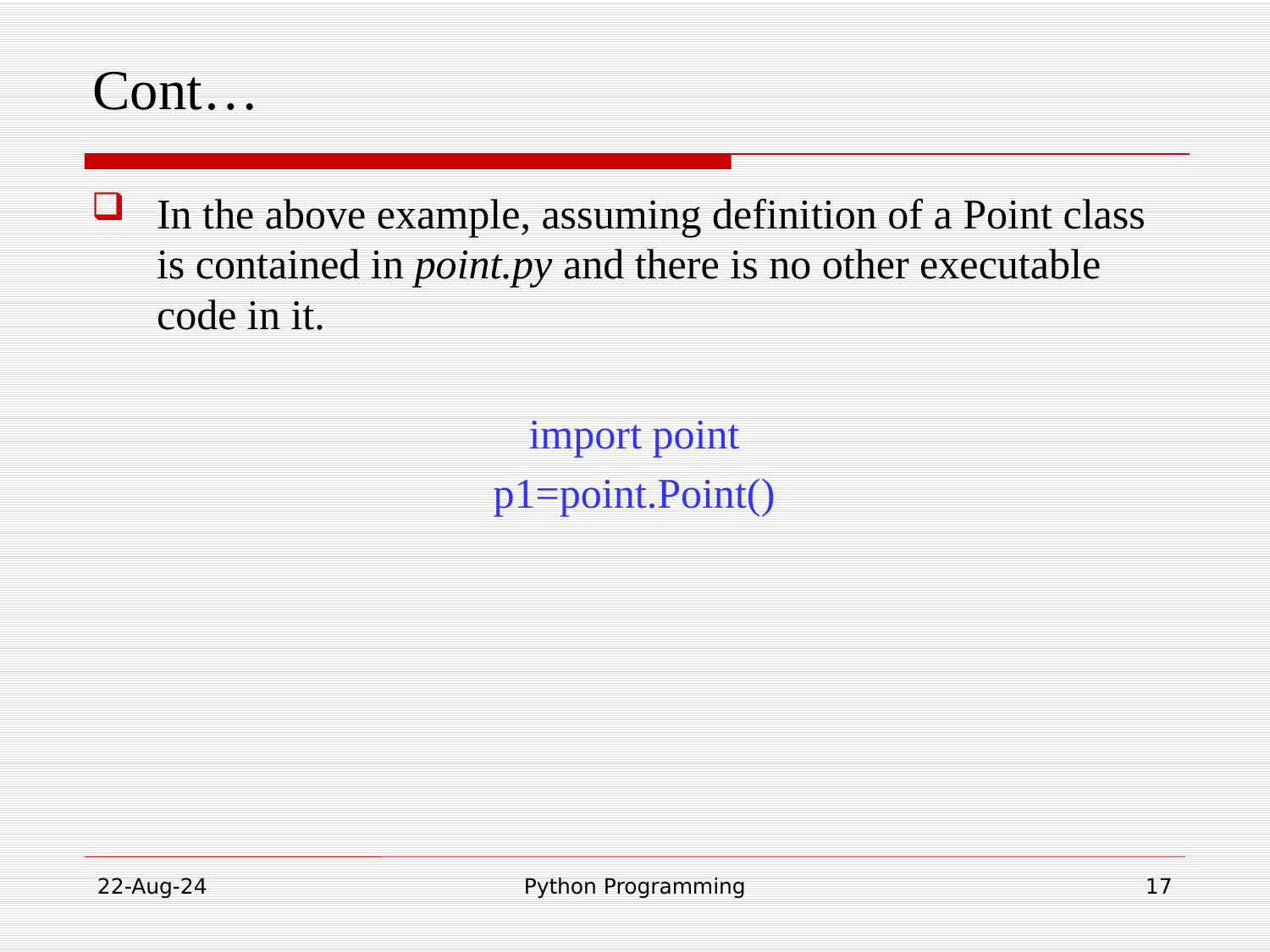

# Cont…
In the above example, assuming definition of a Point class is contained in point.py and there is no other executable code in it.

import point
p1=point.Point()
22-Aug-24
Python Programming
17